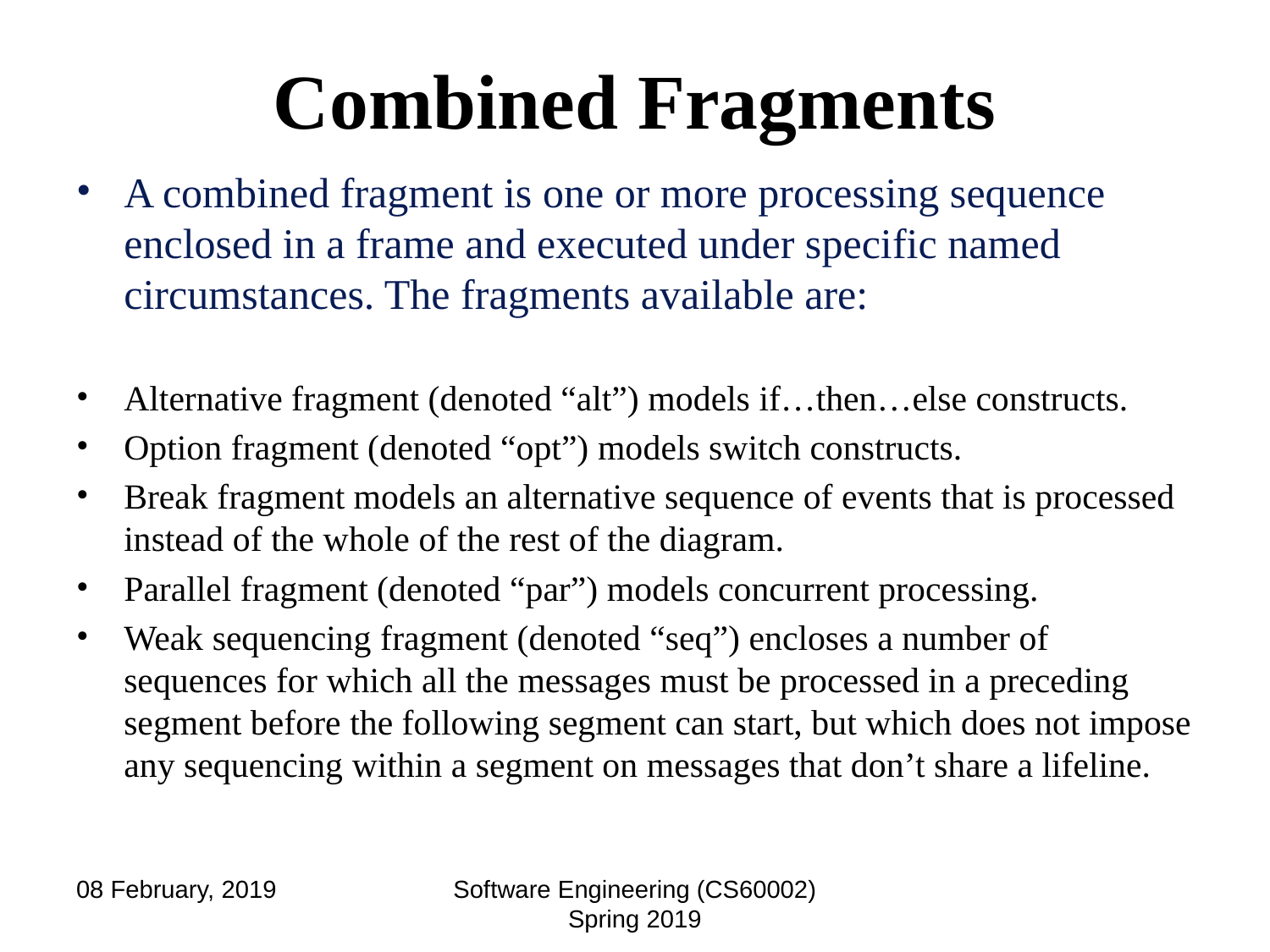

# Combined Fragments
A combined fragment is one or more processing sequence enclosed in a frame and executed under specific named circumstances. The fragments available are:
Alternative fragment (denoted “alt”) models if…then…else constructs.
Option fragment (denoted “opt”) models switch constructs.
Break fragment models an alternative sequence of events that is processed instead of the whole of the rest of the diagram.
Parallel fragment (denoted “par”) models concurrent processing.
Weak sequencing fragment (denoted “seq”) encloses a number of sequences for which all the messages must be processed in a preceding segment before the following segment can start, but which does not impose any sequencing within a segment on messages that don’t share a lifeline.
08 February, 2019
Software Engineering (CS60002) Spring 2019